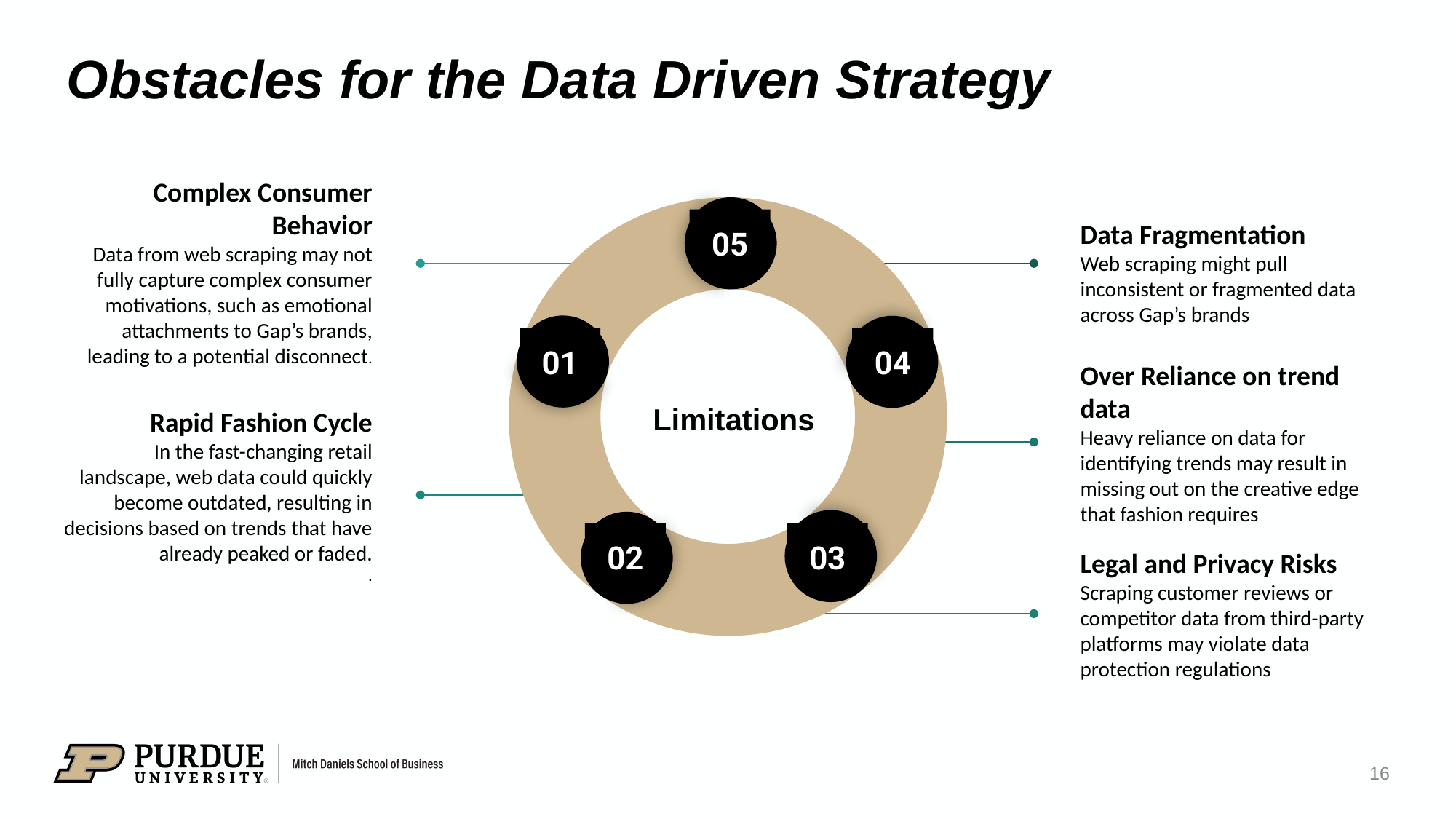

# Obstacles for the Data Driven Strategy

05

01
04

02
03
Complex Consumer Behavior
Data from web scraping may not fully capture complex consumer motivations, such as emotional attachments to Gap’s brands, leading to a potential disconnect.
Data Fragmentation
Web scraping might pull inconsistent or fragmented data across Gap’s brands
Over Reliance on trend data
Heavy reliance on data for identifying trends may result in missing out on the creative edge that fashion requires
 Limitations
Rapid Fashion Cycle
 In the fast-changing retail landscape, web data could quickly become outdated, resulting in decisions based on trends that have already peaked or faded.
.
Legal and Privacy Risks
Scraping customer reviews or competitor data from third-party platforms may violate data protection regulations
16